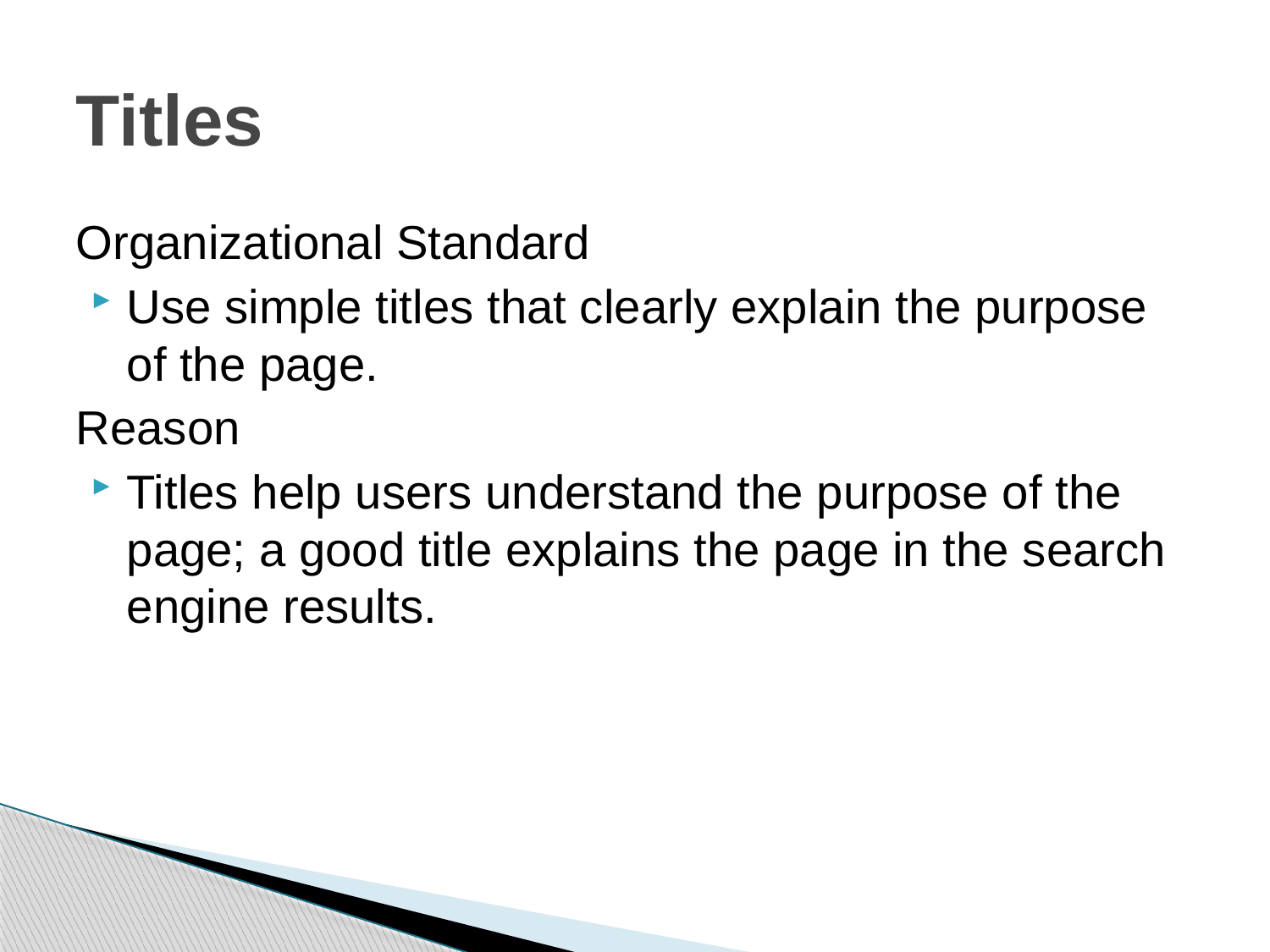

# Titles
Organizational Standard
Use simple titles that clearly explain the purpose of the page.
Reason
Titles help users understand the purpose of the page; a good title explains the page in the search engine results.